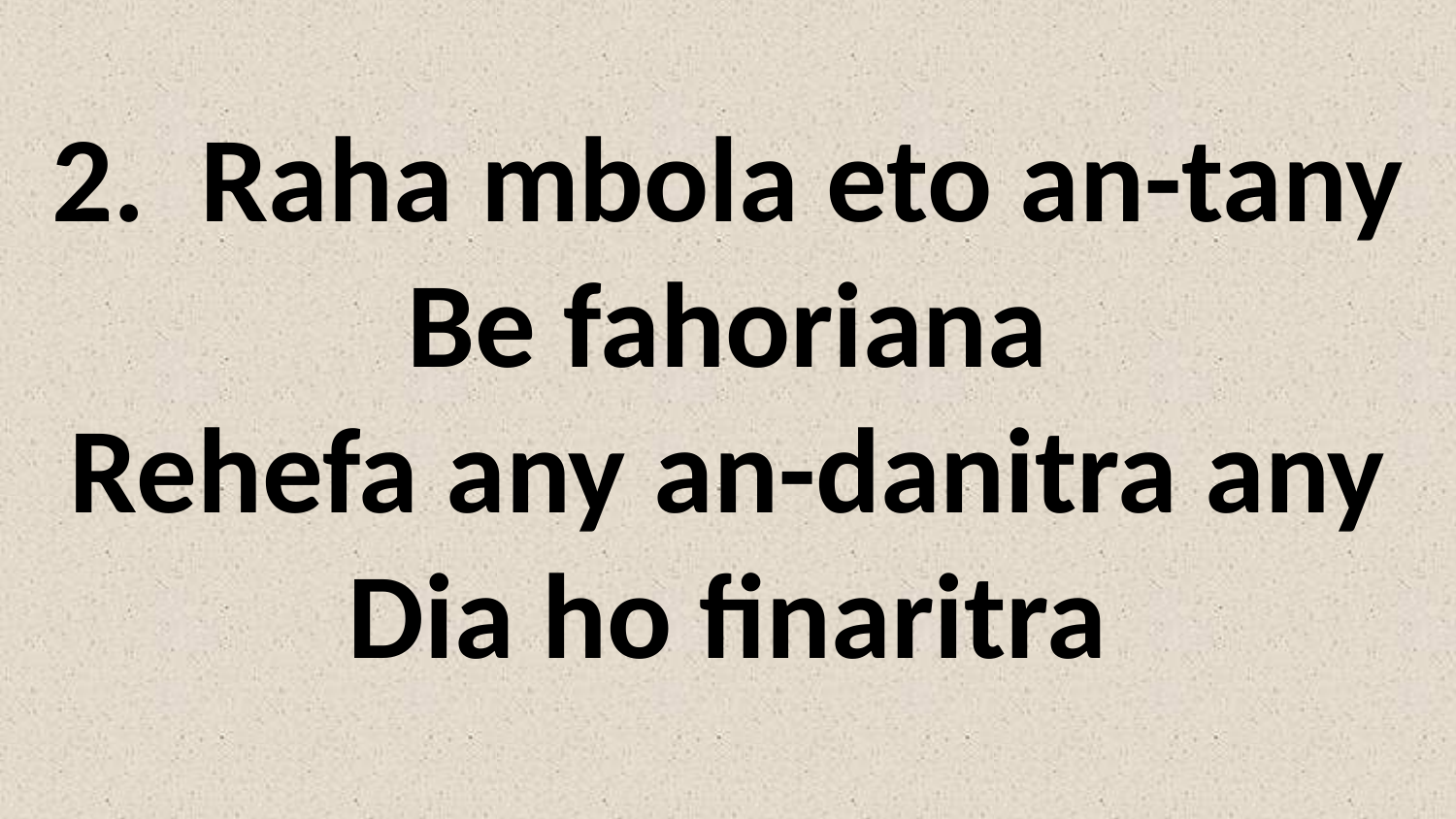

2.  Raha mbola eto an-tany
Be fahoriana
Rehefa any an-danitra any
Dia ho finaritra